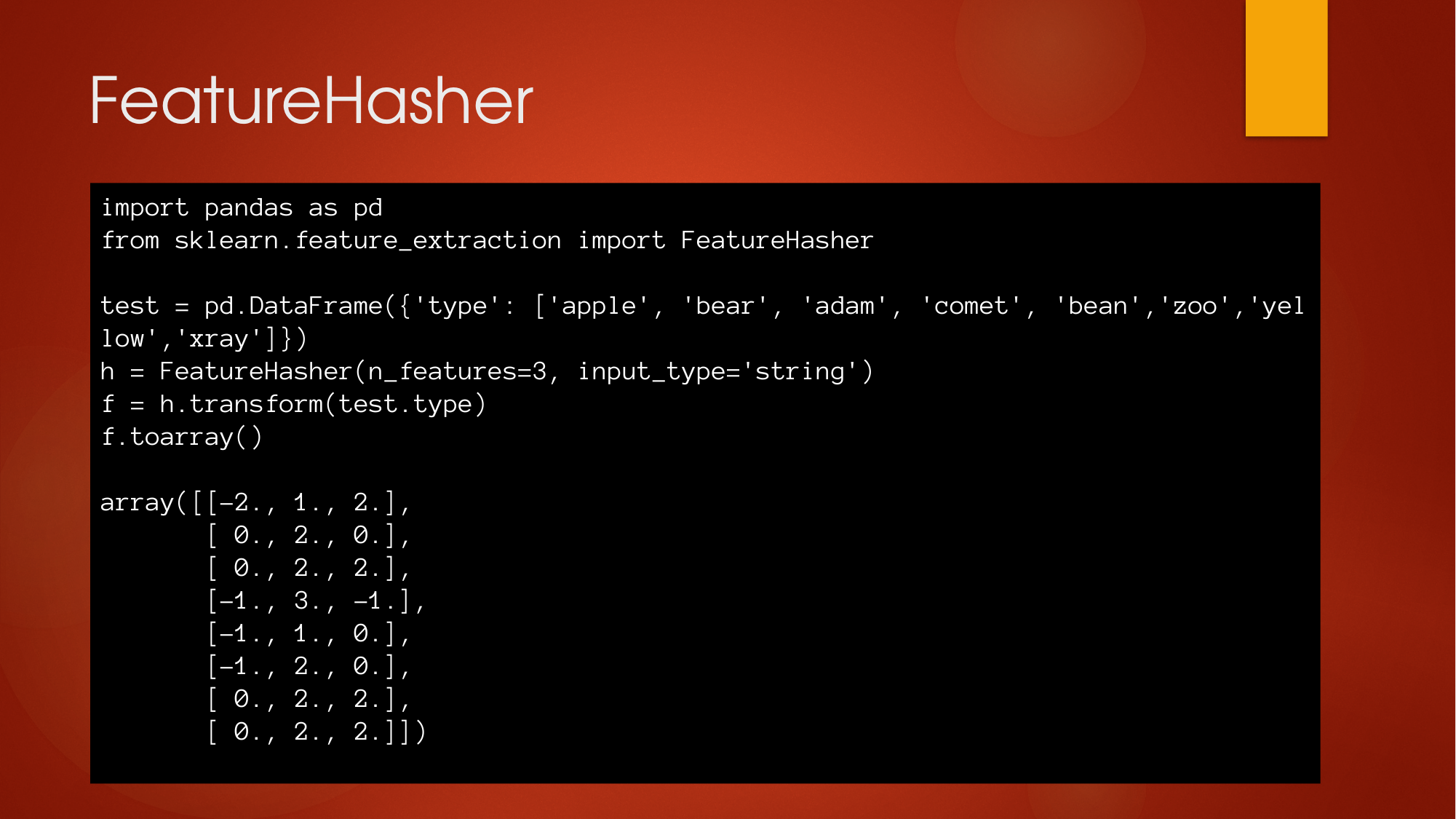

# FeatureHasher
import pandas as pd
from sklearn.feature_extraction import FeatureHasher

test = pd.DataFrame({'type': ['apple', 'bear', 'adam', 'comet', 'bean','zoo','yellow','xray']})
h = FeatureHasher(n_features=3, input_type='string')
f = h.transform(test.type)
f.toarray()

array([[-2., 1., 2.],
       [ 0., 2., 0.],
       [ 0., 2., 2.],
       [-1., 3., -1.],
       [-1., 1., 0.],
       [-1., 2., 0.],
       [ 0., 2., 2.],
       [ 0., 2., 2.]])